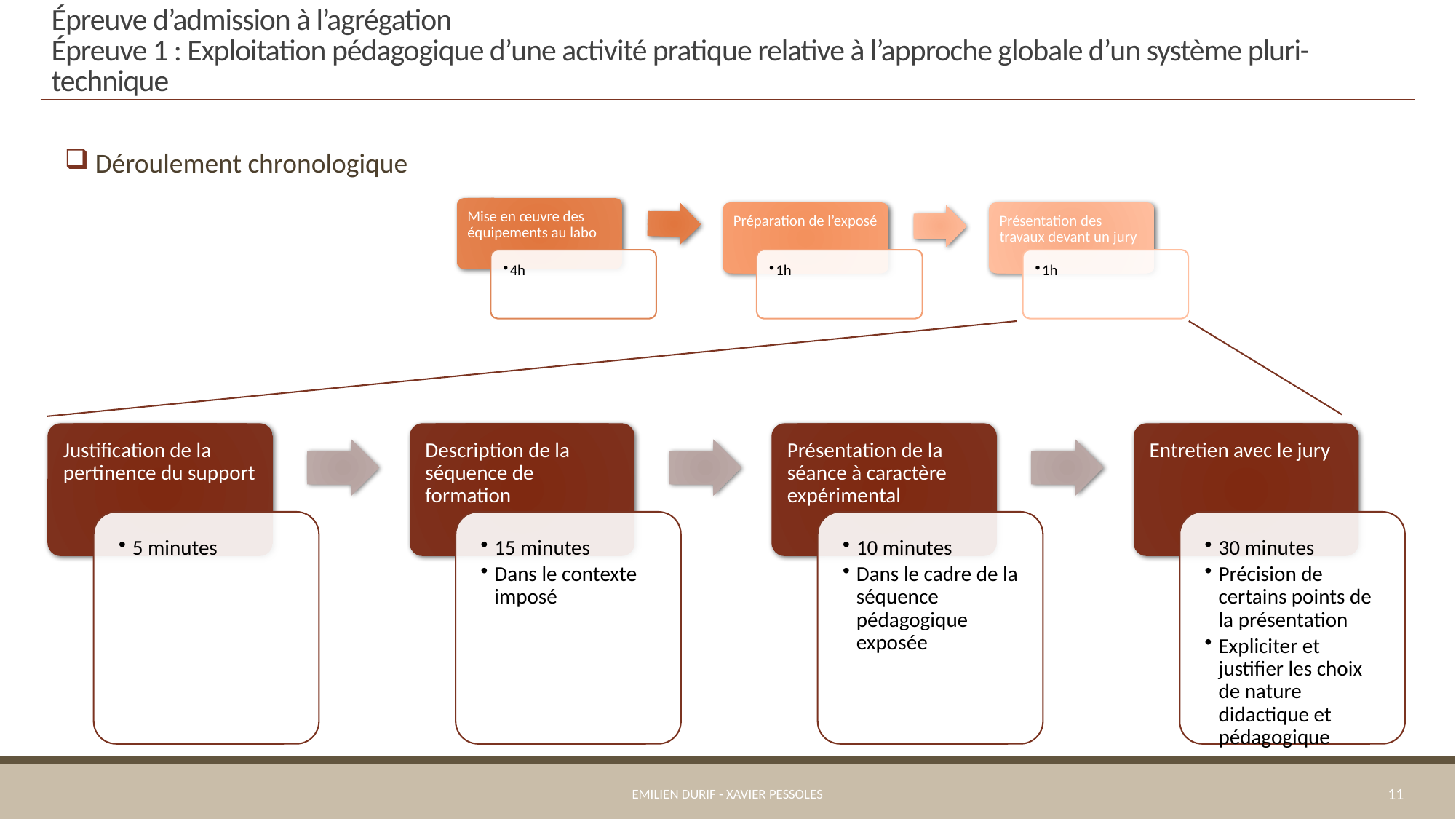

# Épreuve d’admission à l’agrégation Épreuve 1 : Exploitation pédagogique d’une activité pratique relative à l’approche globale d’un système pluri-technique
Mise en œuvre des équipements au labo
4h

Préparation de l’exposé
1h

Présentation des travaux devant un jury
1h

 Déroulement chronologique

Justification de la pertinence du support
5 minutes

Description de la séquence de formation
15 minutes
Dans le contexte imposé

Présentation de la séance à caractère expérimental
10 minutes
Dans le cadre de la séquence pédagogique exposée

Entretien avec le jury
30 minutes
Précision de certains points de la présentation
Expliciter et justifier les choix de nature didactique et pédagogique
Emilien Durif - Xavier Pessoles
11